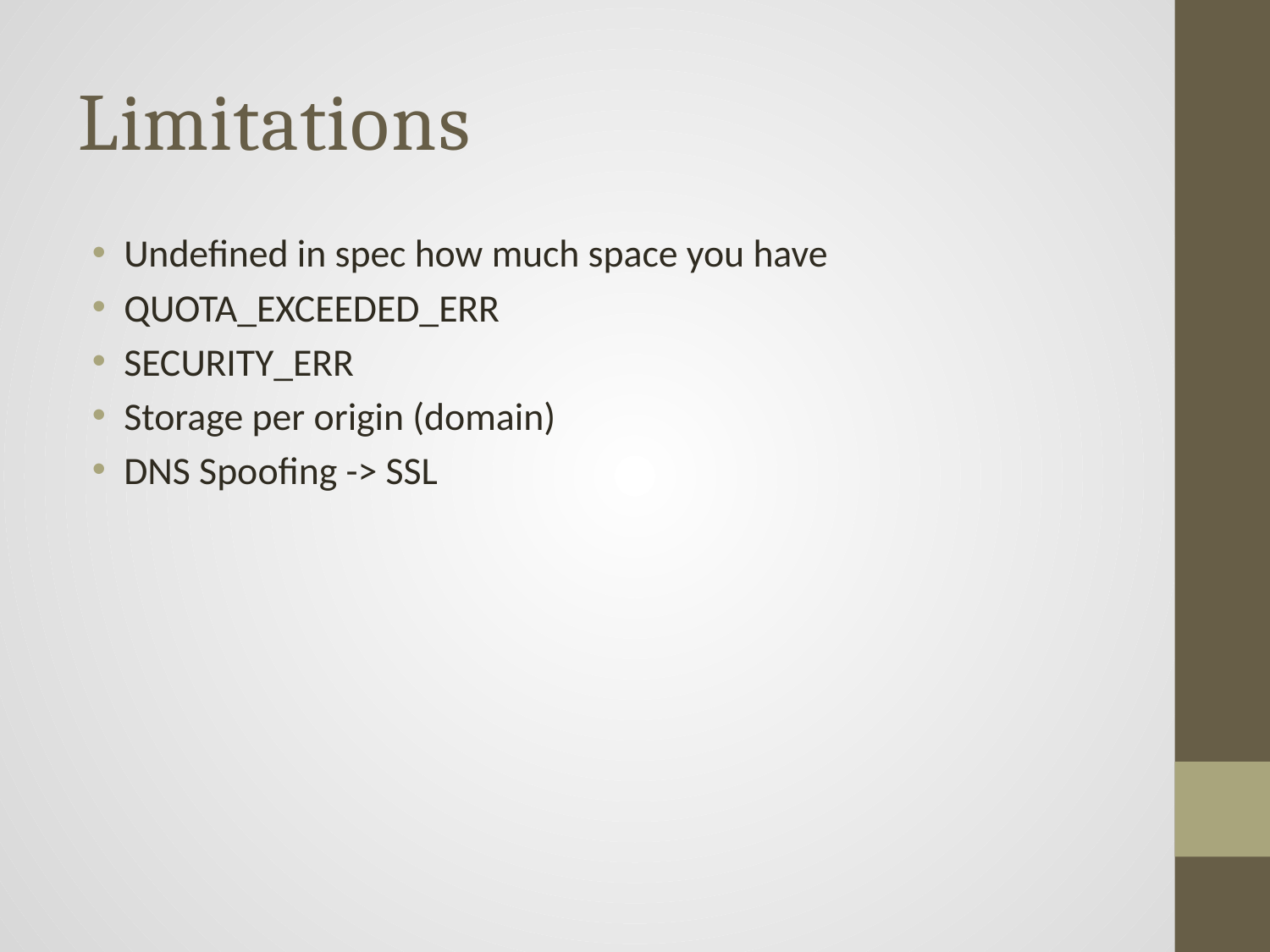

# Limitations
Undefined in spec how much space you have
QUOTA_EXCEEDED_ERR
SECURITY_ERR
Storage per origin (domain)
DNS Spoofing -> SSL